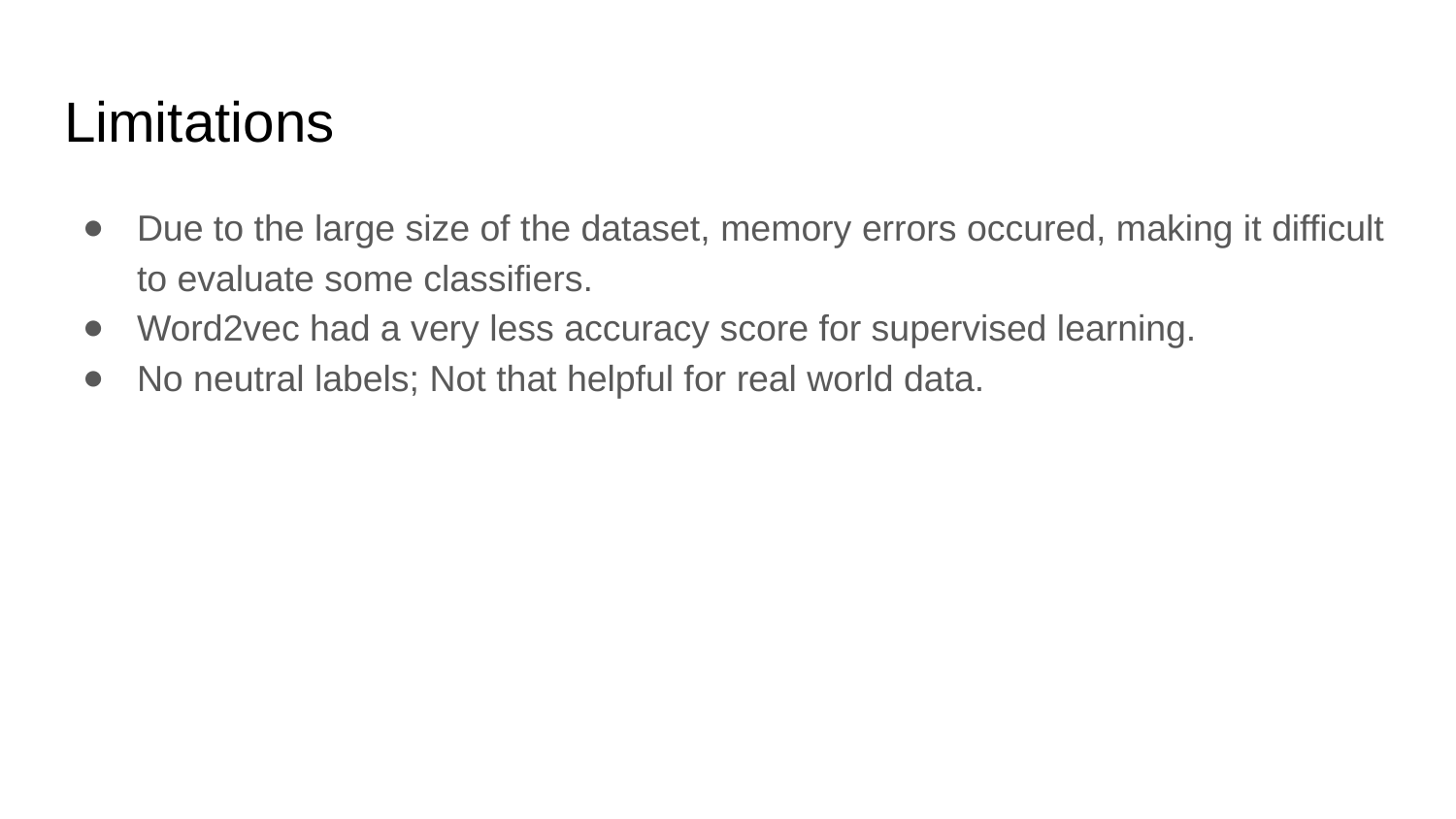

# Limitations
Due to the large size of the dataset, memory errors occured, making it difficult to evaluate some classifiers.
Word2vec had a very less accuracy score for supervised learning.
No neutral labels; Not that helpful for real world data.